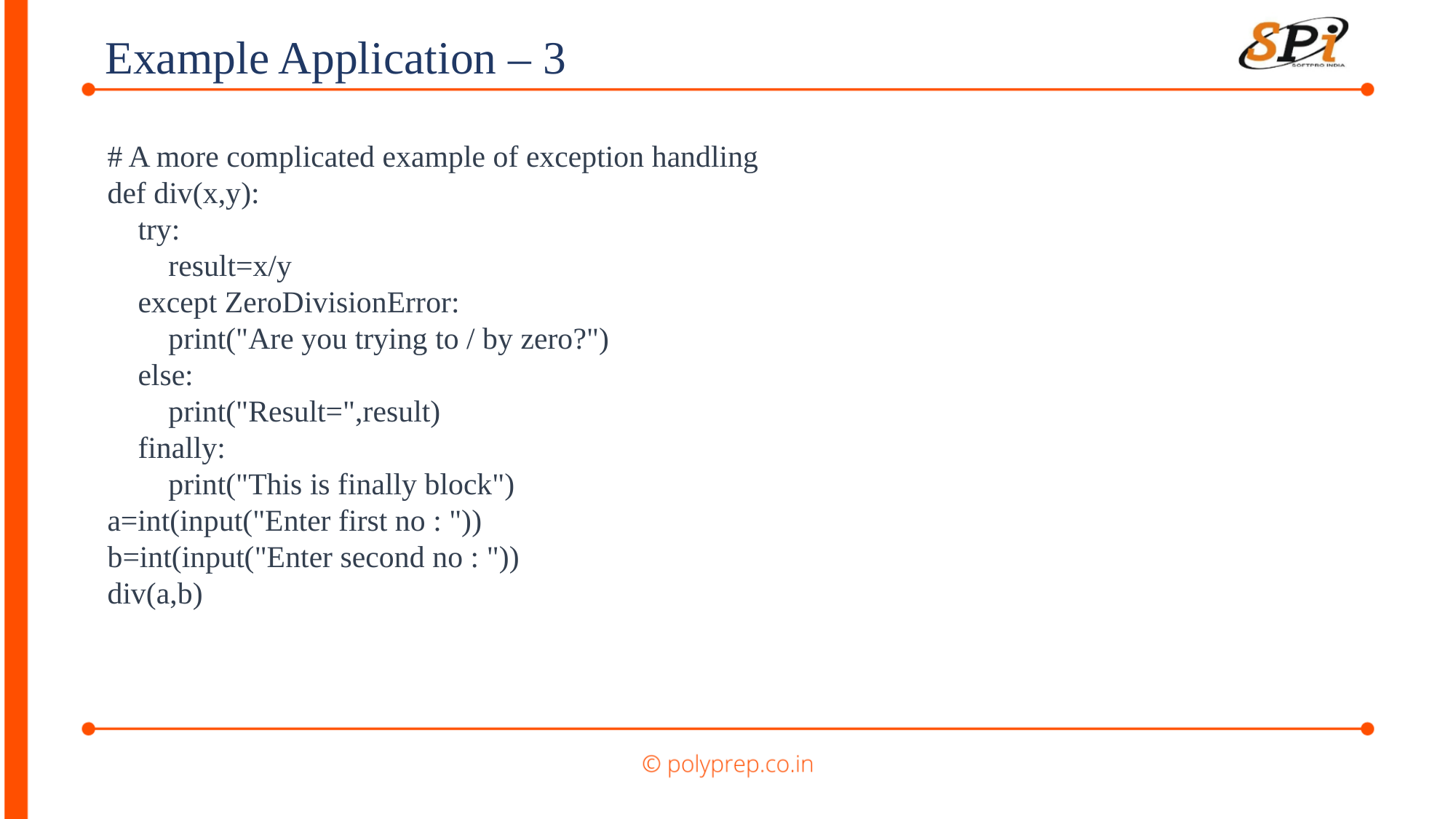

Example Application – 3

# A more complicated example of exception handling
def div(x,y):
    try:
        result=x/y
    except ZeroDivisionError:
        print("Are you trying to / by zero?")
    else:
        print("Result=",result)
    finally:
        print("This is finally block")
a=int(input("Enter first no : "))
b=int(input("Enter second no : "))
div(a,b)